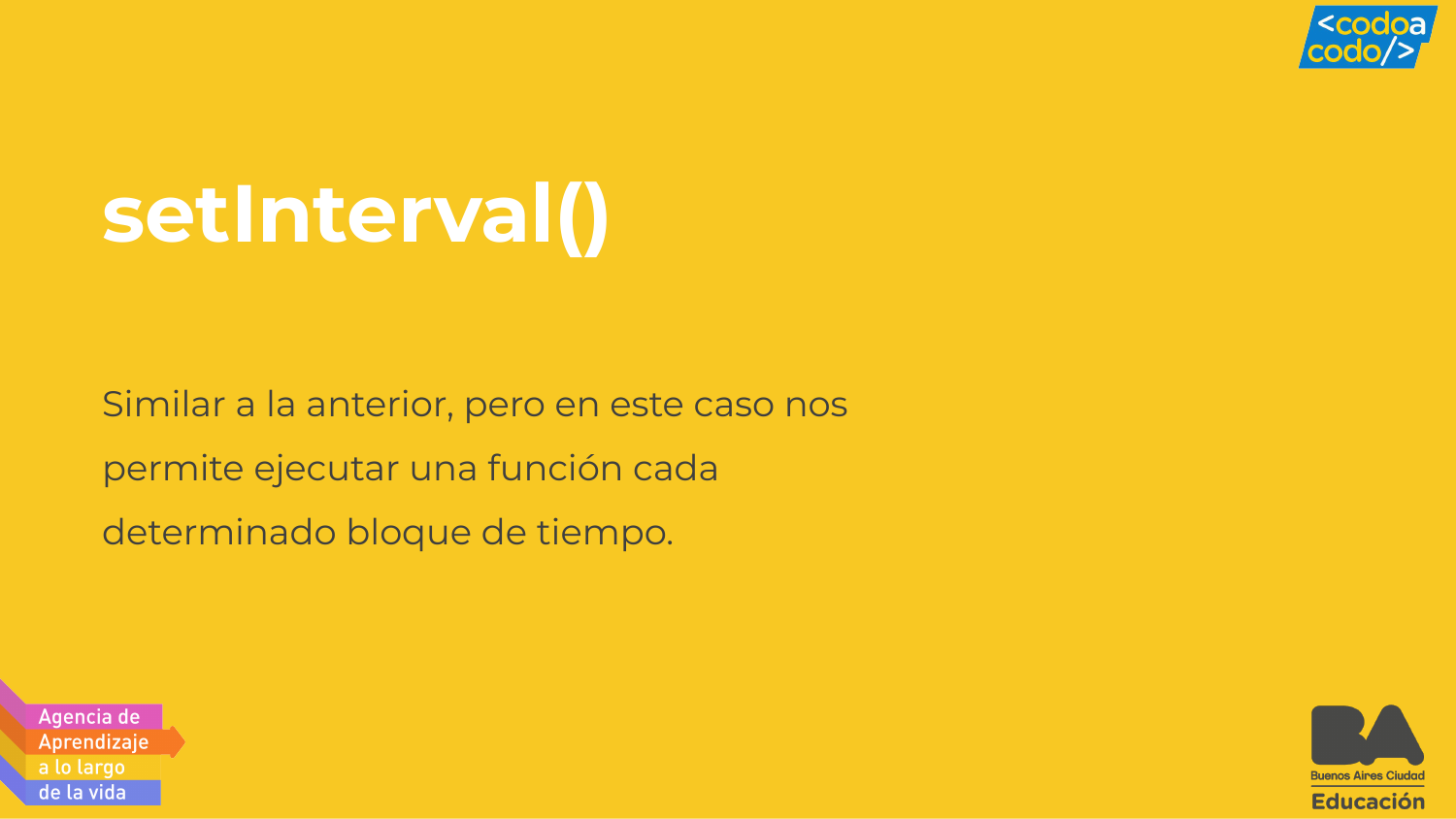

# setInterval()
Similar a la anterior, pero en este caso nos permite ejecutar una función cada determinado bloque de tiempo.